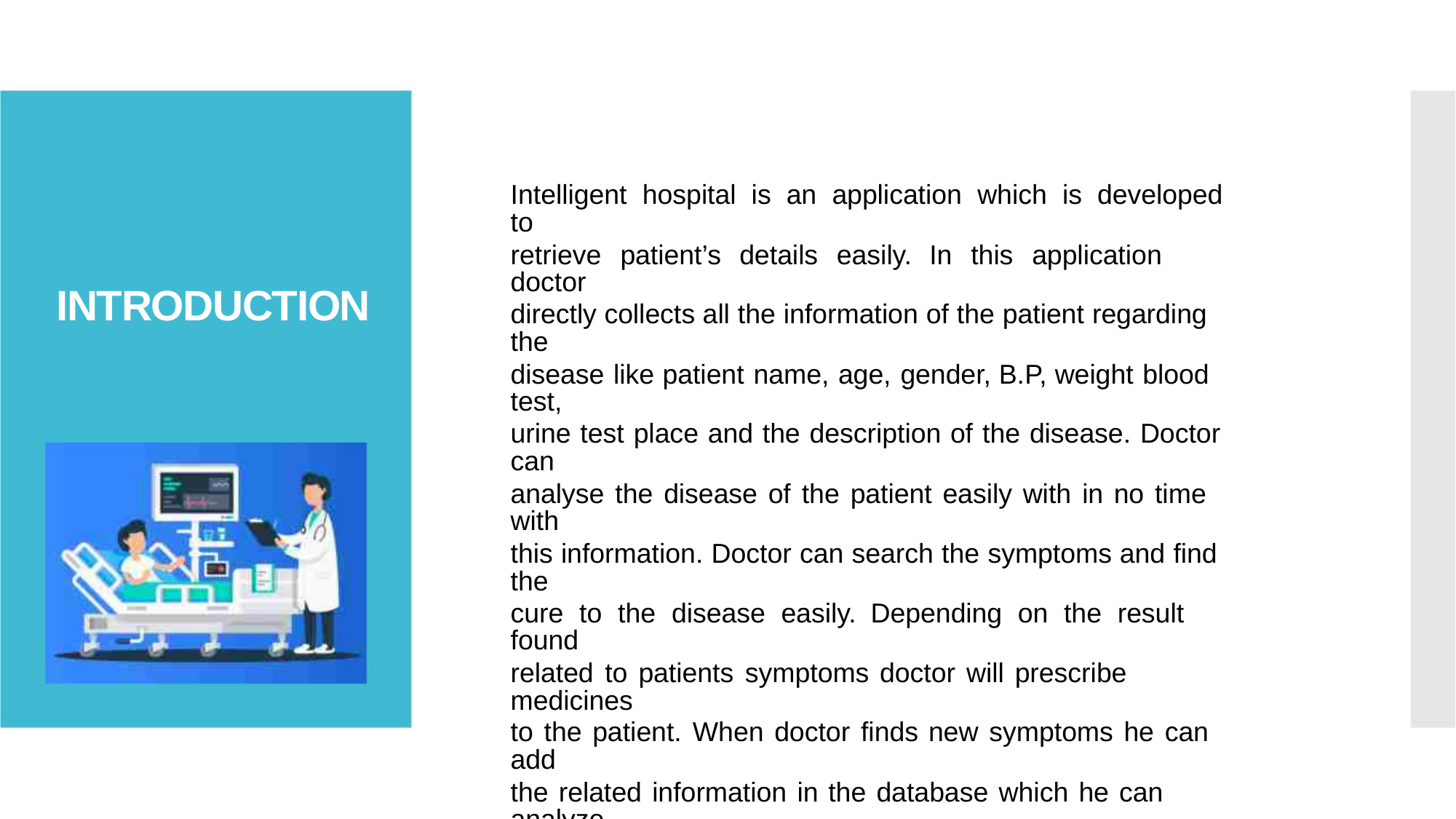

Intelligent hospital is an application which is developed to
retrieve patient’s details easily. In this application doctor
directly collects all the information of the patient regarding the
disease like patient name, age, gender, B.P, weight blood test,
urine test place and the description of the disease. Doctor can
analyse the disease of the patient easily with in no time with
this information. Doctor can search the symptoms and find the
cure to the disease easily. Depending on the result found
related to patients symptoms doctor will prescribe medicines
to the patient. When doctor finds new symptoms he can add
the related information in the database which he can analyze
the same disease in future without any waste of time. Doctor
can view the graph which shows the level of various disease in
various locations.
INTRODUCTION